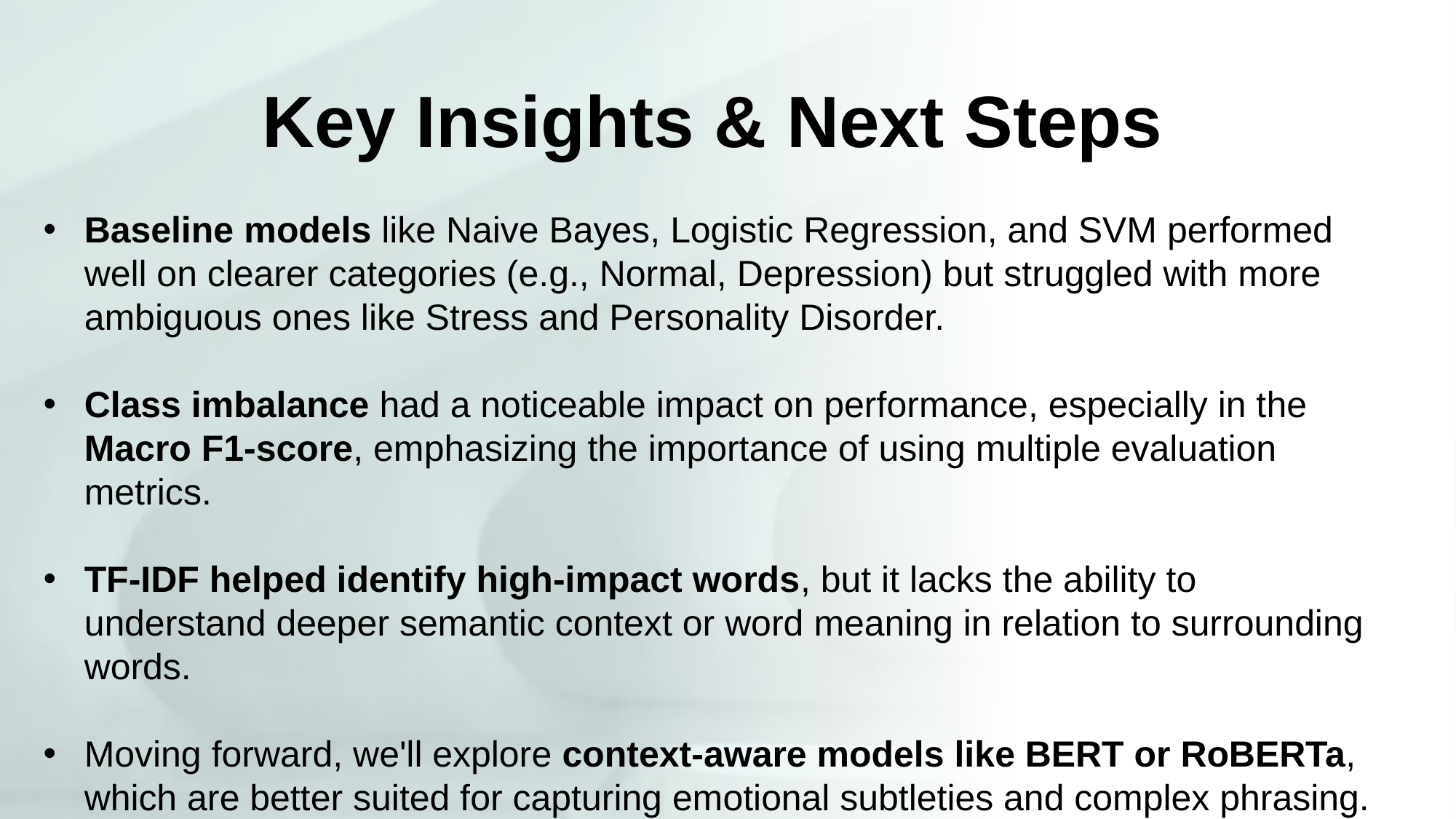

Key Insights & Next Steps
Baseline models like Naive Bayes, Logistic Regression, and SVM performed well on clearer categories (e.g., Normal, Depression) but struggled with more ambiguous ones like Stress and Personality Disorder.

Class imbalance had a noticeable impact on performance, especially in the Macro F1-score, emphasizing the importance of using multiple evaluation metrics.

TF-IDF helped identify high-impact words, but it lacks the ability to understand deeper semantic context or word meaning in relation to surrounding words.

Moving forward, we'll explore context-aware models like BERT or RoBERTa, which are better suited for capturing emotional subtleties and complex phrasing.